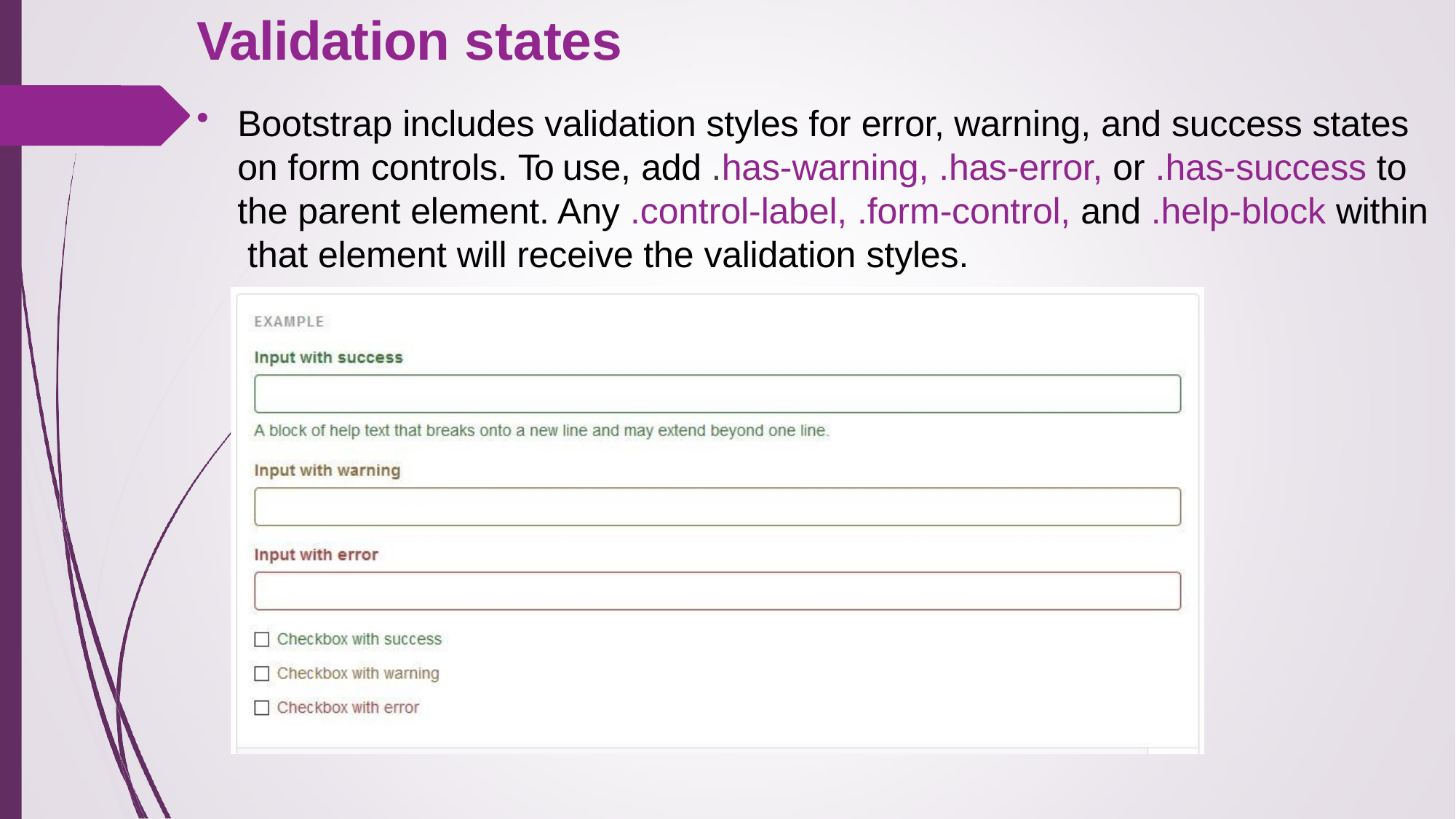

# Validation states
Bootstrap includes validation styles for error, warning, and success states  on form controls. To use, add .has-warning, .has-error, or .has-success to  the parent element. Any .control-label, .form-control, and .help-block within  that element will receive the validation styles.